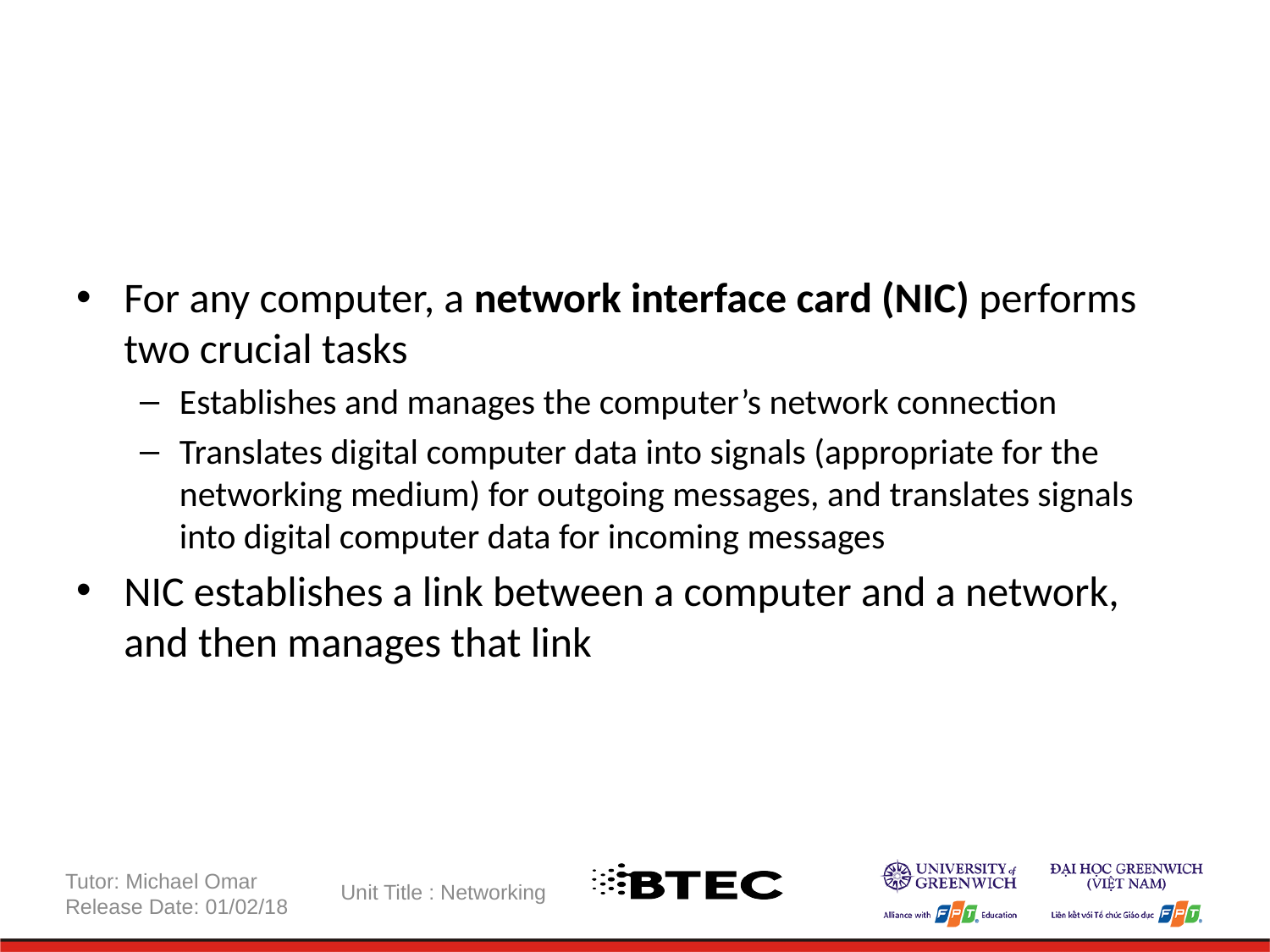

For any computer, a network interface card (NIC) performs two crucial tasks
Establishes and manages the computer’s network connection
Translates digital computer data into signals (appropriate for the networking medium) for outgoing messages, and translates signals into digital computer data for incoming messages
NIC establishes a link between a computer and a network, and then manages that link